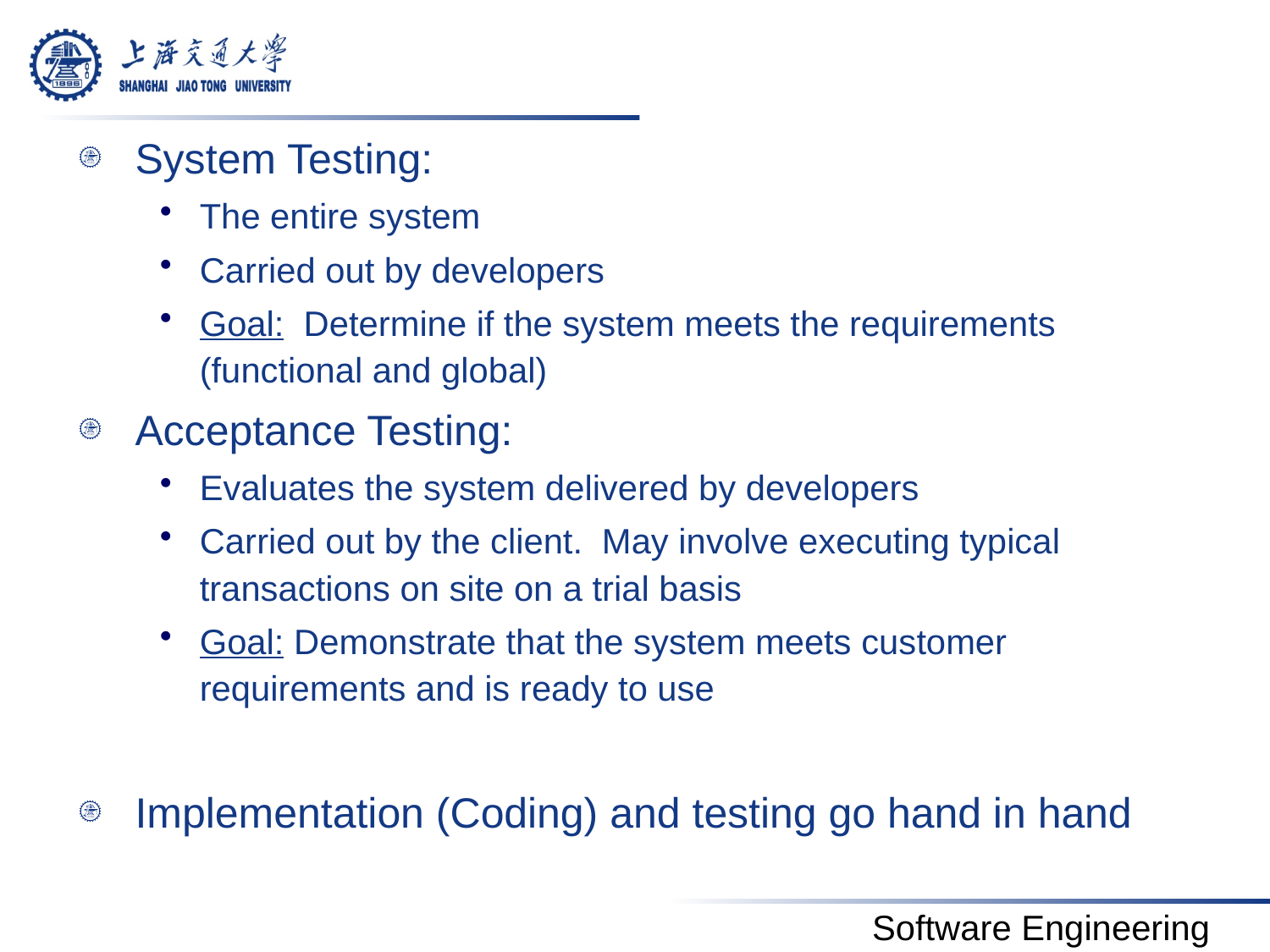

#
System Testing:
The entire system
Carried out by developers
Goal:  Determine if the system meets the requirements (functional and global)
Acceptance Testing:
Evaluates the system delivered by developers
Carried out by the client.  May involve executing typical transactions on site on a trial basis
Goal: Demonstrate that the system meets customer requirements and is ready to use

Implementation (Coding) and testing go hand in hand